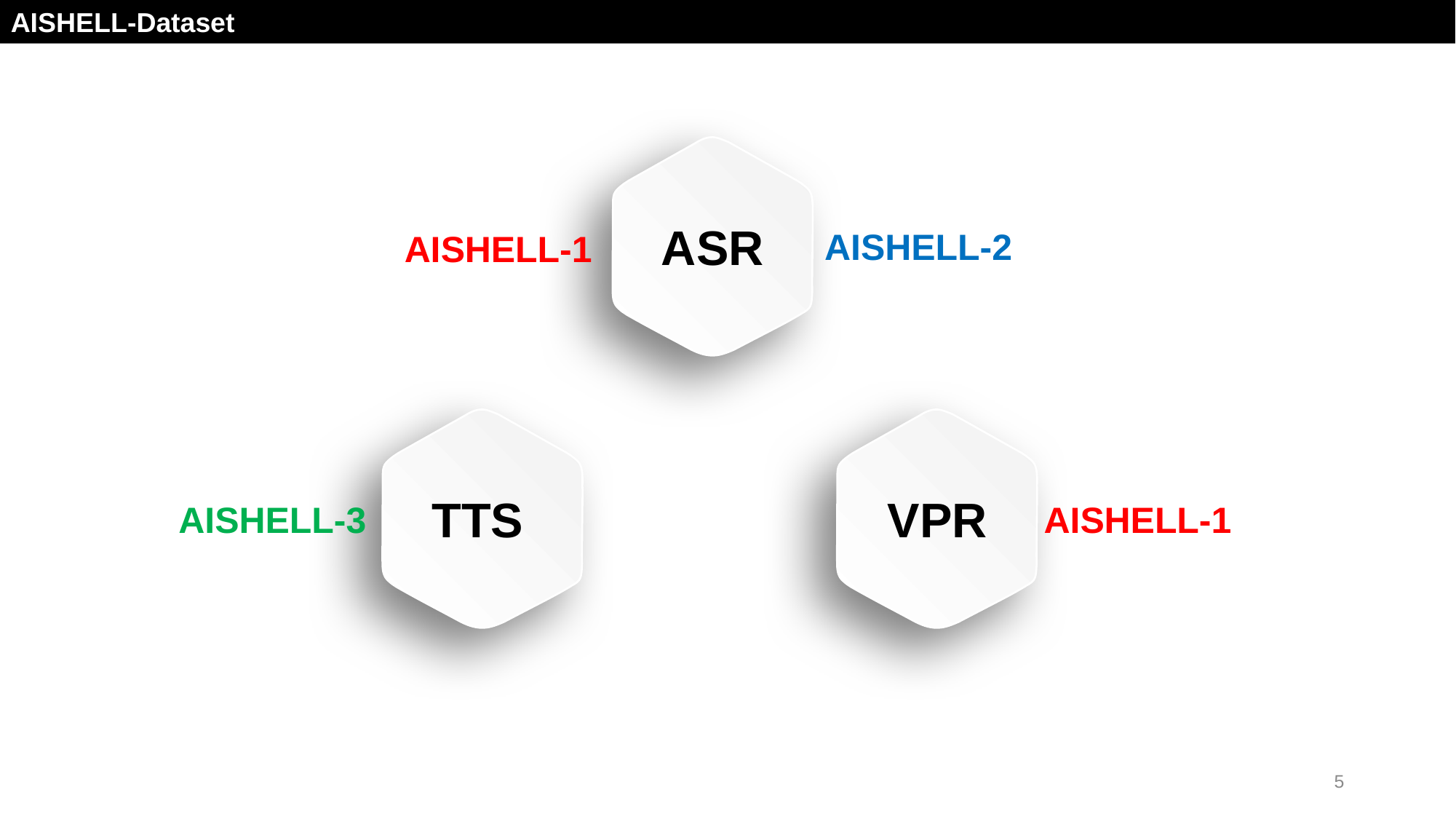

AISHELL-Dataset

ASR
AISHELL-2
AISHELL-1

TTS
VPR
AISHELL-3
AISHELL-1
5